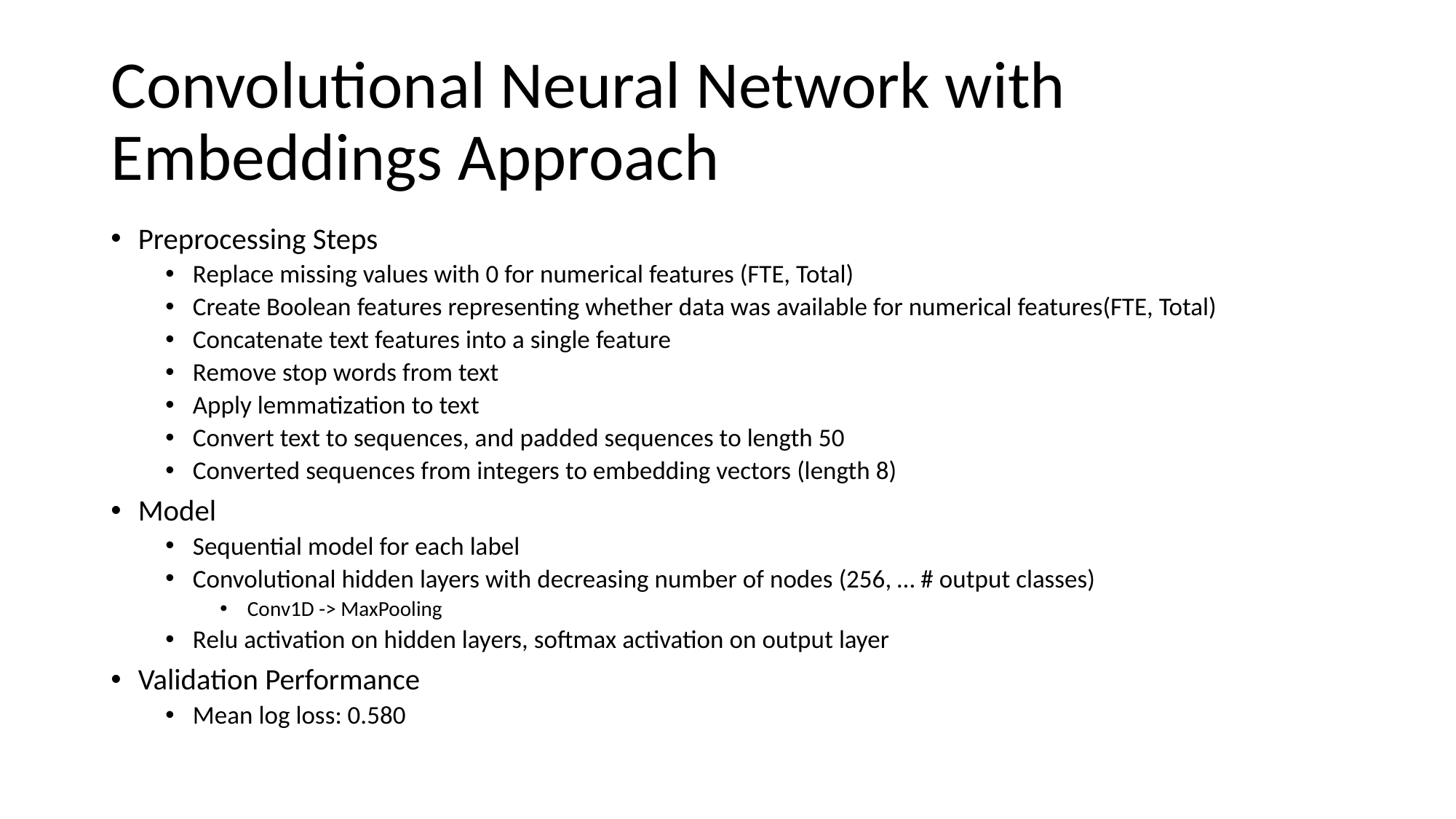

# Convolutional Neural Network with Embeddings Approach
Preprocessing Steps
Replace missing values with 0 for numerical features (FTE, Total)
Create Boolean features representing whether data was available for numerical features(FTE, Total)
Concatenate text features into a single feature
Remove stop words from text
Apply lemmatization to text
Convert text to sequences, and padded sequences to length 50
Converted sequences from integers to embedding vectors (length 8)
Model
Sequential model for each label
Convolutional hidden layers with decreasing number of nodes (256, … # output classes)
Conv1D -> MaxPooling
Relu activation on hidden layers, softmax activation on output layer
Validation Performance
Mean log loss: 0.580